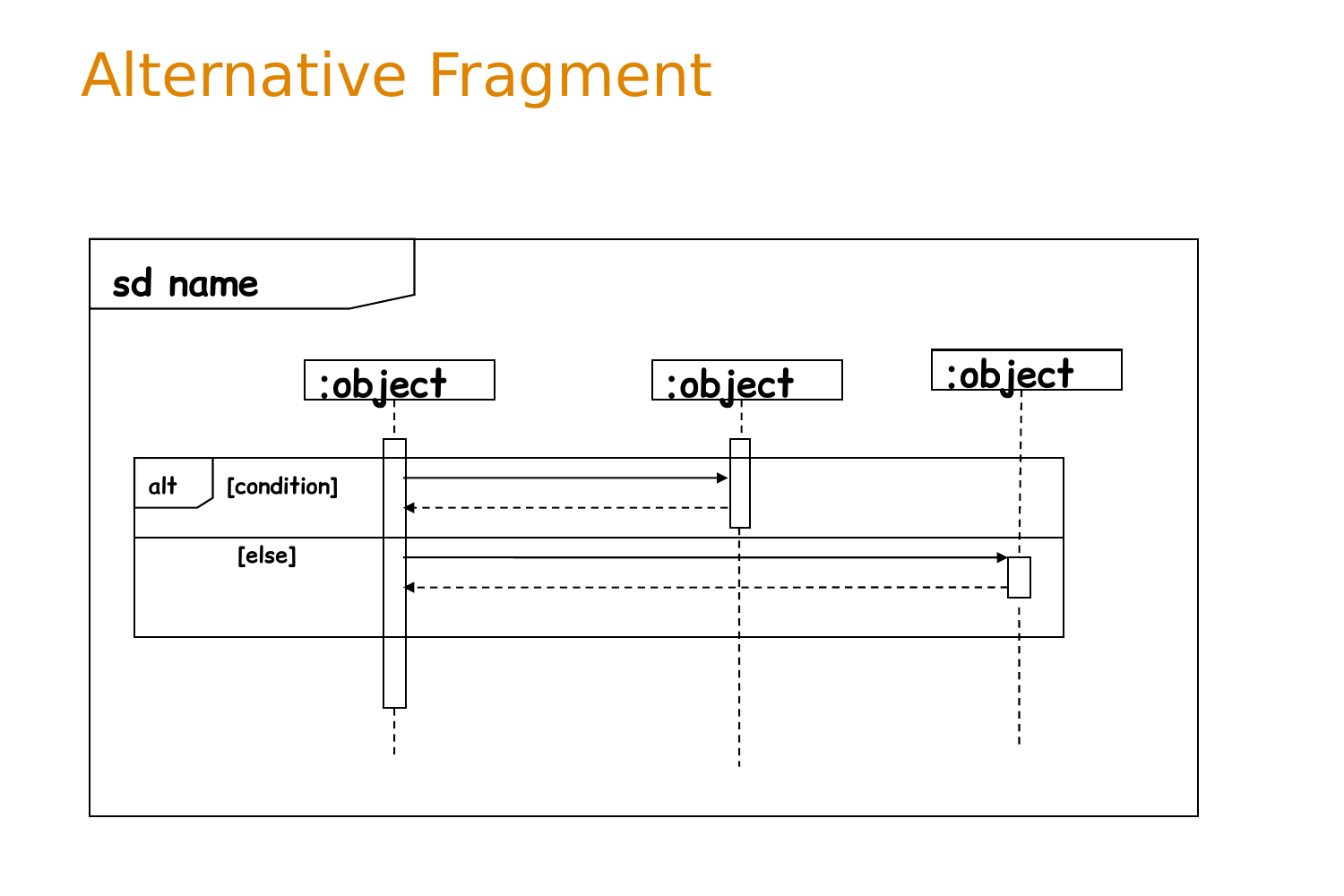

# Alternative Fragment

sd name
:object

:object
:object

alt
[condition]

[else]